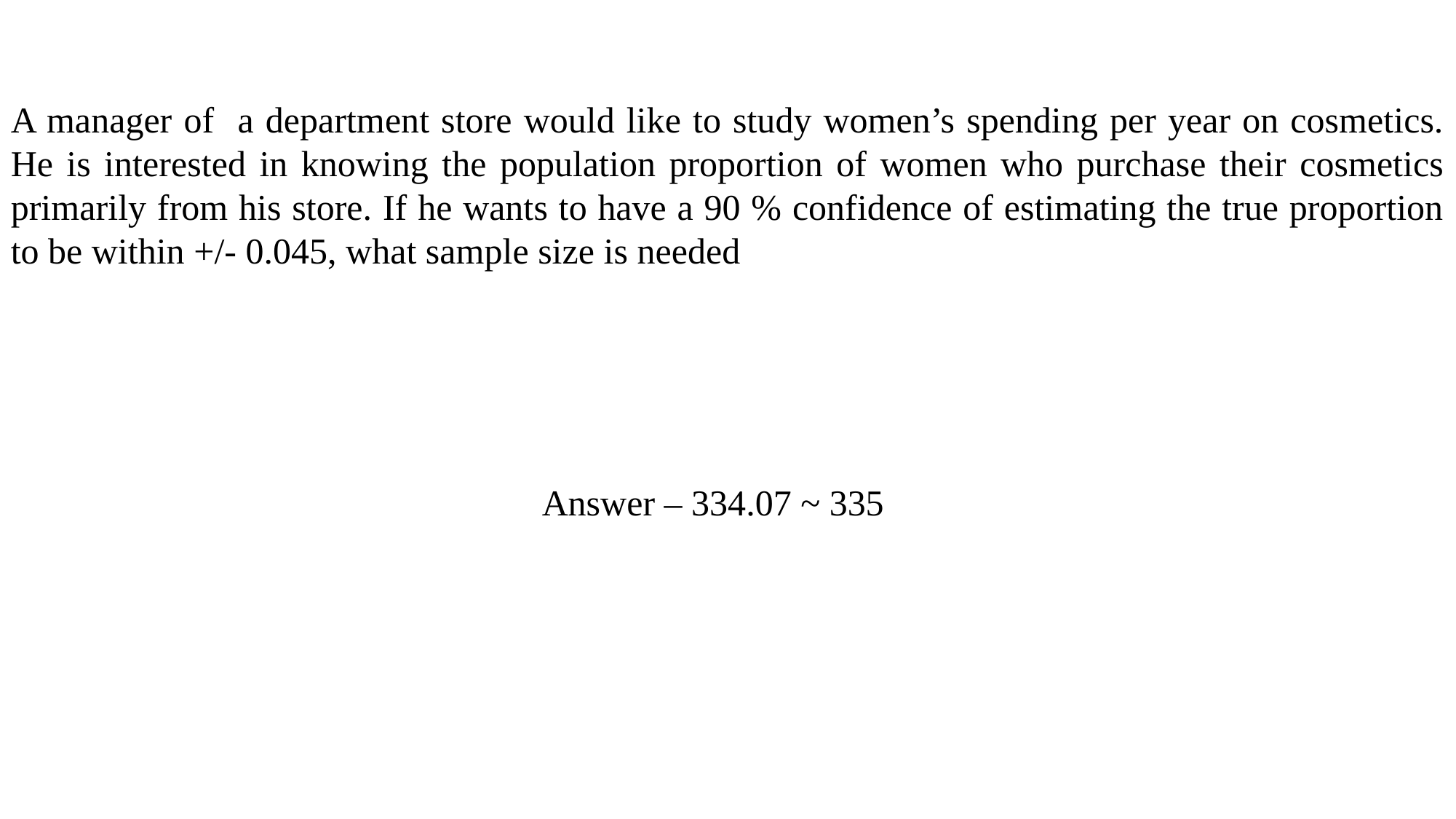

A manager of  a department store would like to study women’s spending per year on cosmetics. He is interested in knowing the population proportion of women who purchase their cosmetics primarily from his store. If he wants to have a 90 % confidence of estimating the true proportion to be within +/- 0.045, what sample size is needed
Answer – 334.07 ~ 335